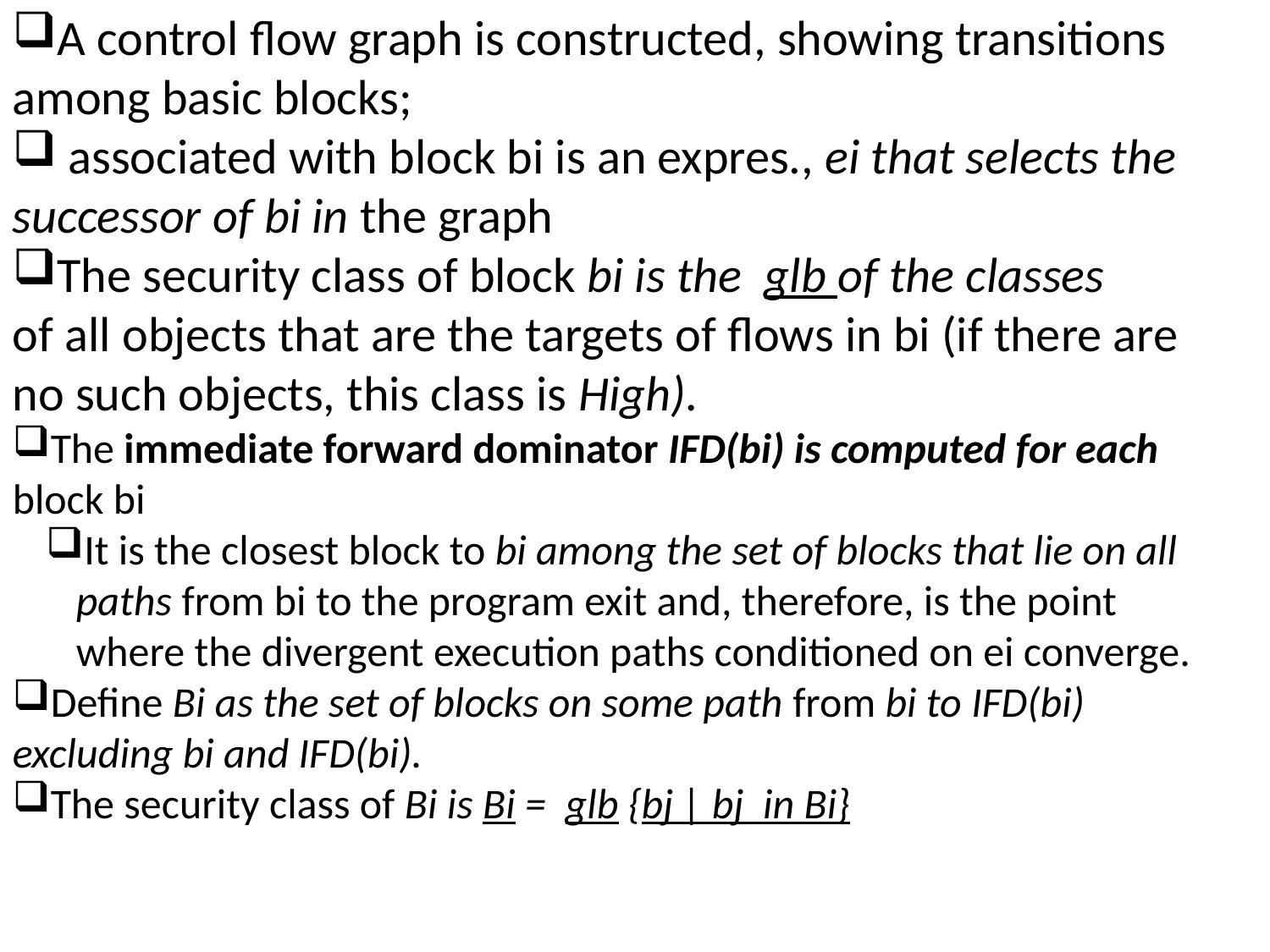

A control flow graph is constructed, showing transitions among basic blocks;
 associated with block bi is an expres., ei that selects the successor of bi in the graph
The security class of block bi is the  glb of the classes
of all objects that are the targets of flows in bi (if there are no such objects, this class is High).
The immediate forward dominator IFD(bi) is computed for each block bi
It is the closest block to bi among the set of blocks that lie on all paths from bi to the program exit and, therefore, is the point where the divergent execution paths conditioned on ei converge.
Define Bi as the set of blocks on some path from bi to IFD(bi) excluding bi and IFD(bi).
The security class of Bi is Bi =  glb {bj | bj  in Bi}